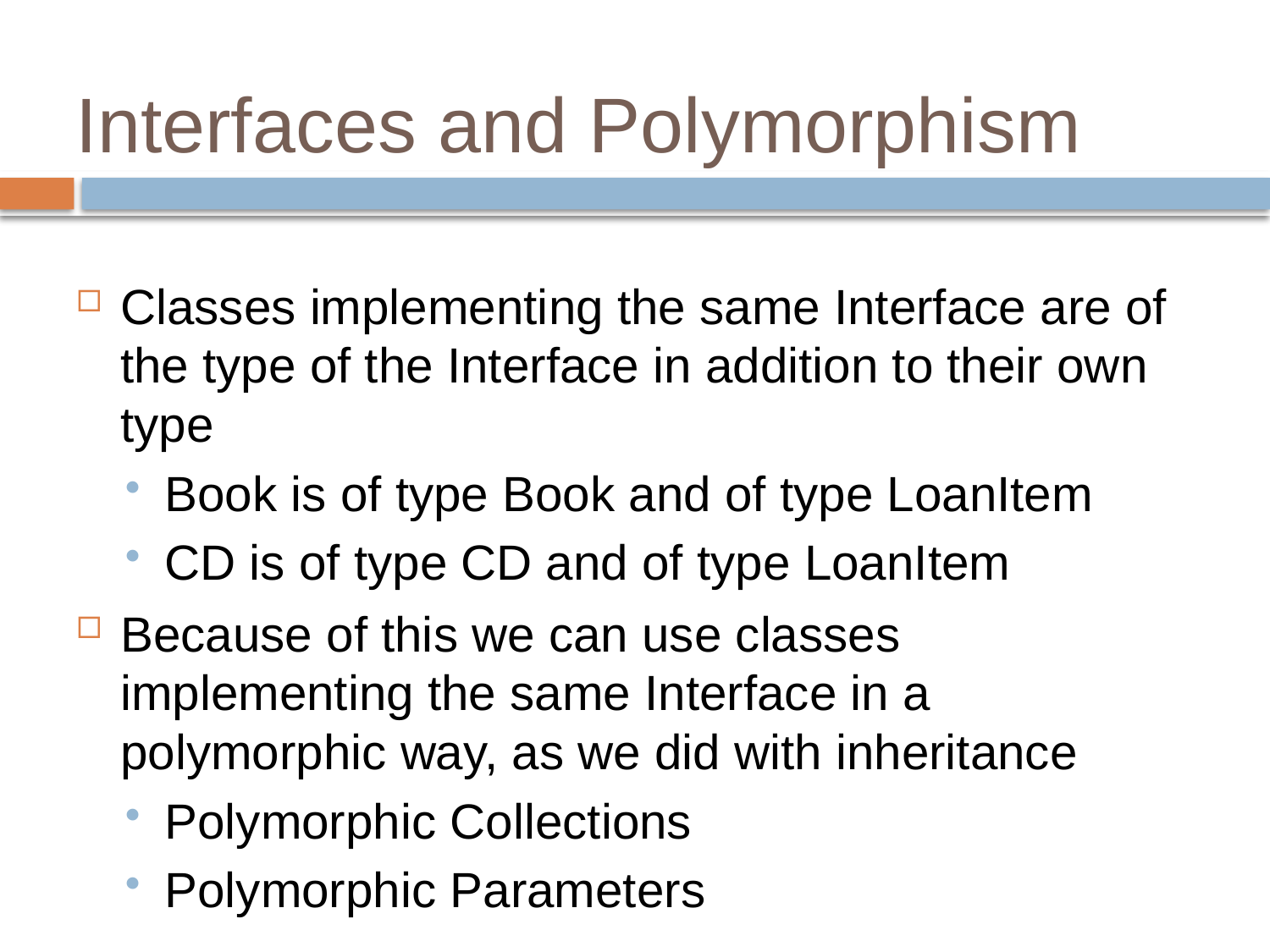

# Interfaces and Polymorphism
Classes implementing the same Interface are of the type of the Interface in addition to their own type
Book is of type Book and of type LoanItem
CD is of type CD and of type LoanItem
Because of this we can use classes implementing the same Interface in a polymorphic way, as we did with inheritance
Polymorphic Collections
Polymorphic Parameters